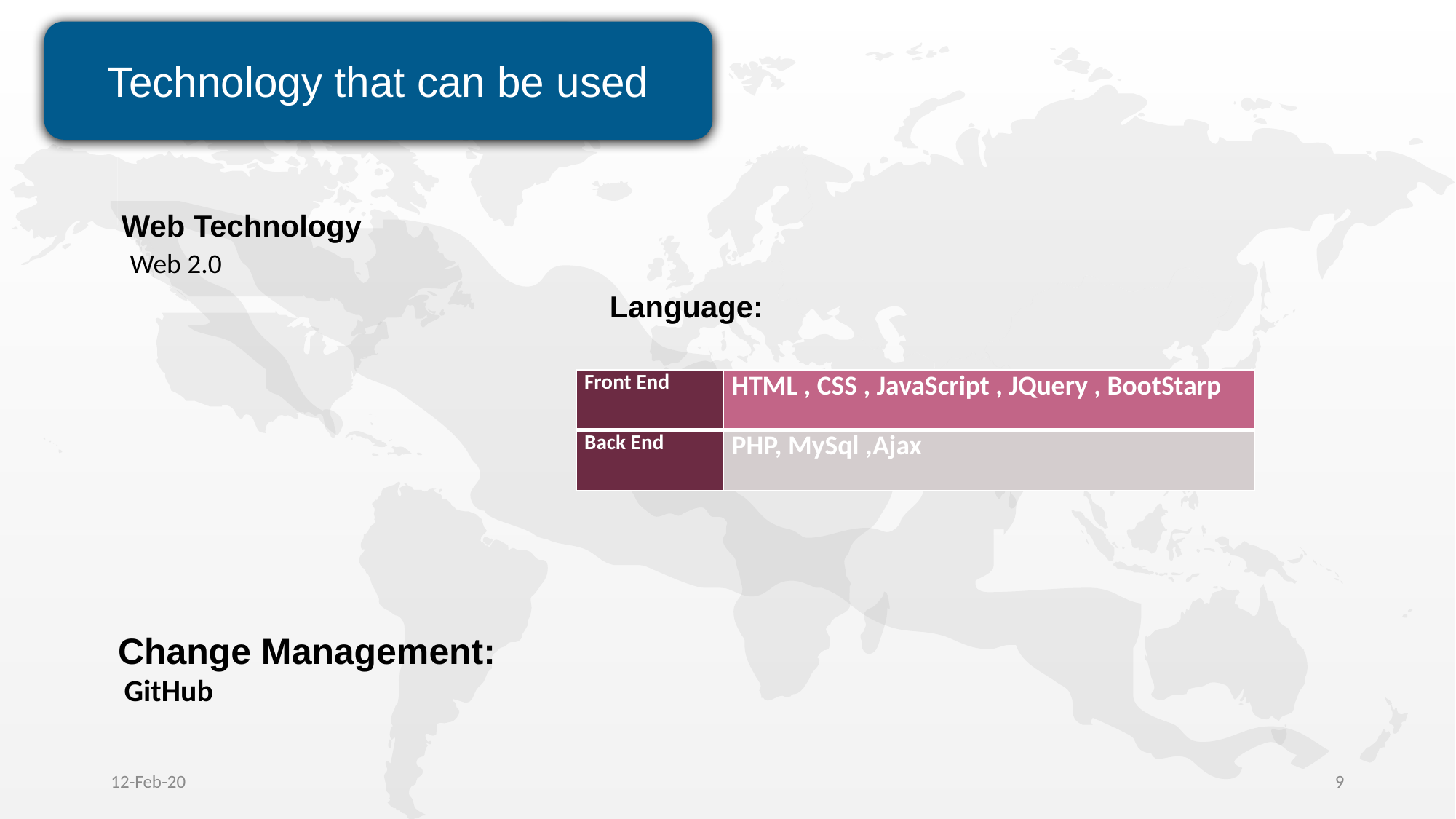

Web Technology
 Web 2.0

Technology that can be used
Language:
| Front End | HTML , CSS , JavaScript , JQuery , BootStarp |
| --- | --- |
| Back End | PHP, MySql ,Ajax |
Change Management:
 GitHub
12-Feb-20
9